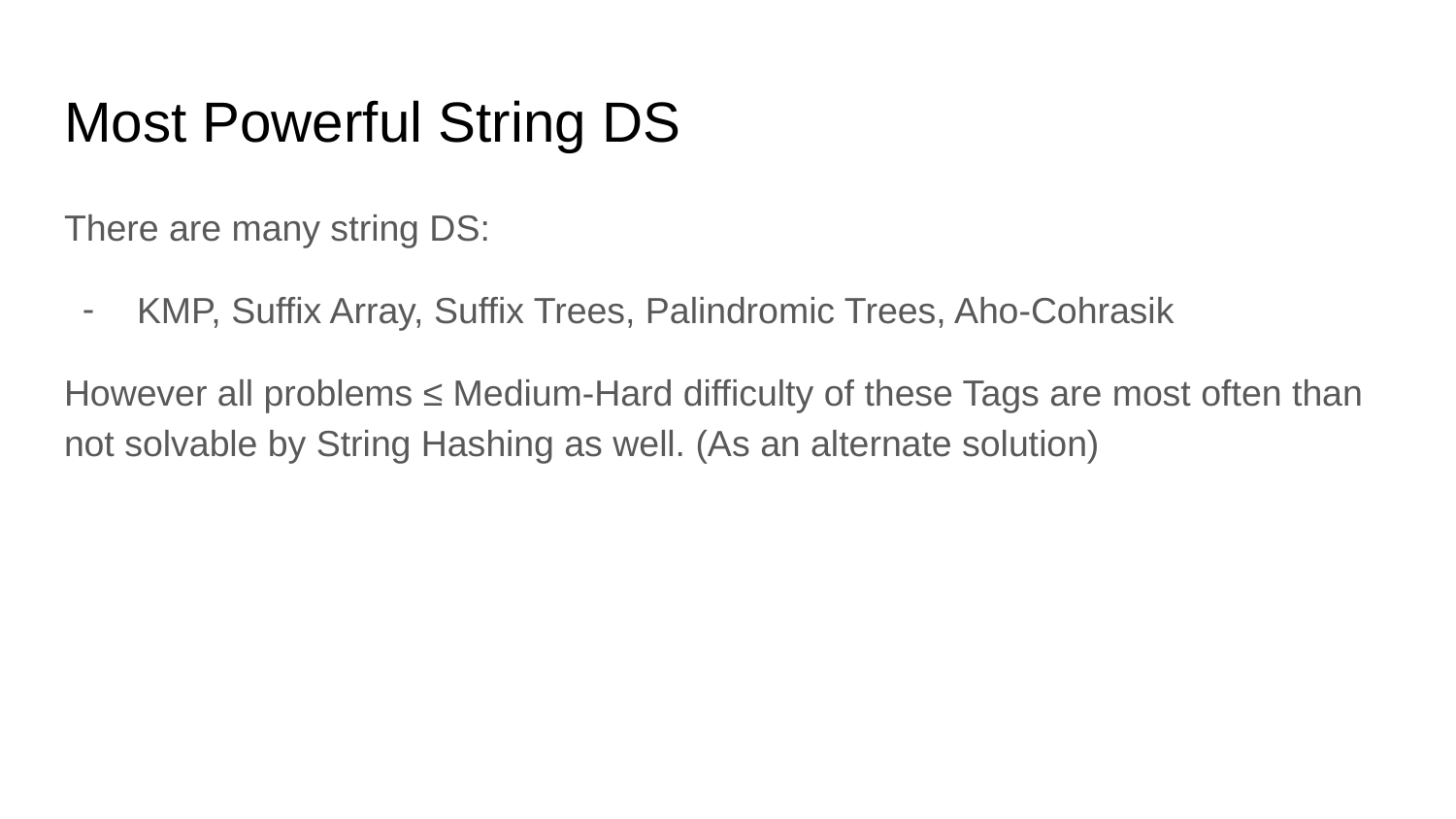

# Most Powerful String DS
There are many string DS:
KMP, Suffix Array, Suffix Trees, Palindromic Trees, Aho-Cohrasik
However all problems ≤ Medium-Hard difficulty of these Tags are most often than not solvable by String Hashing as well. (As an alternate solution)